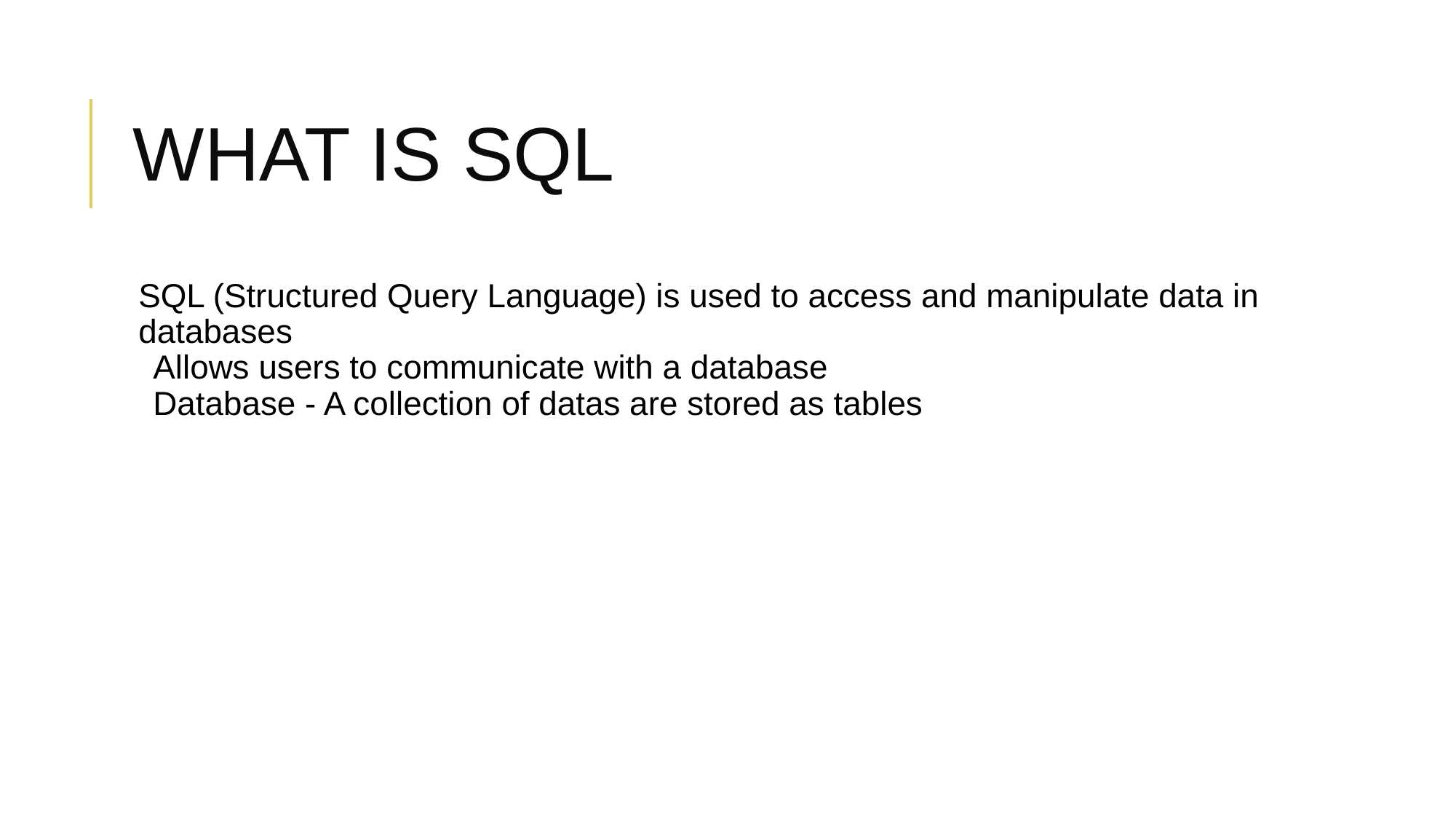

# WHAT IS SQL
SQL (Structured Query Language) is used to access and manipulate data in databases
Allows users to communicate with a database
Database - A collection of datas are stored as tables